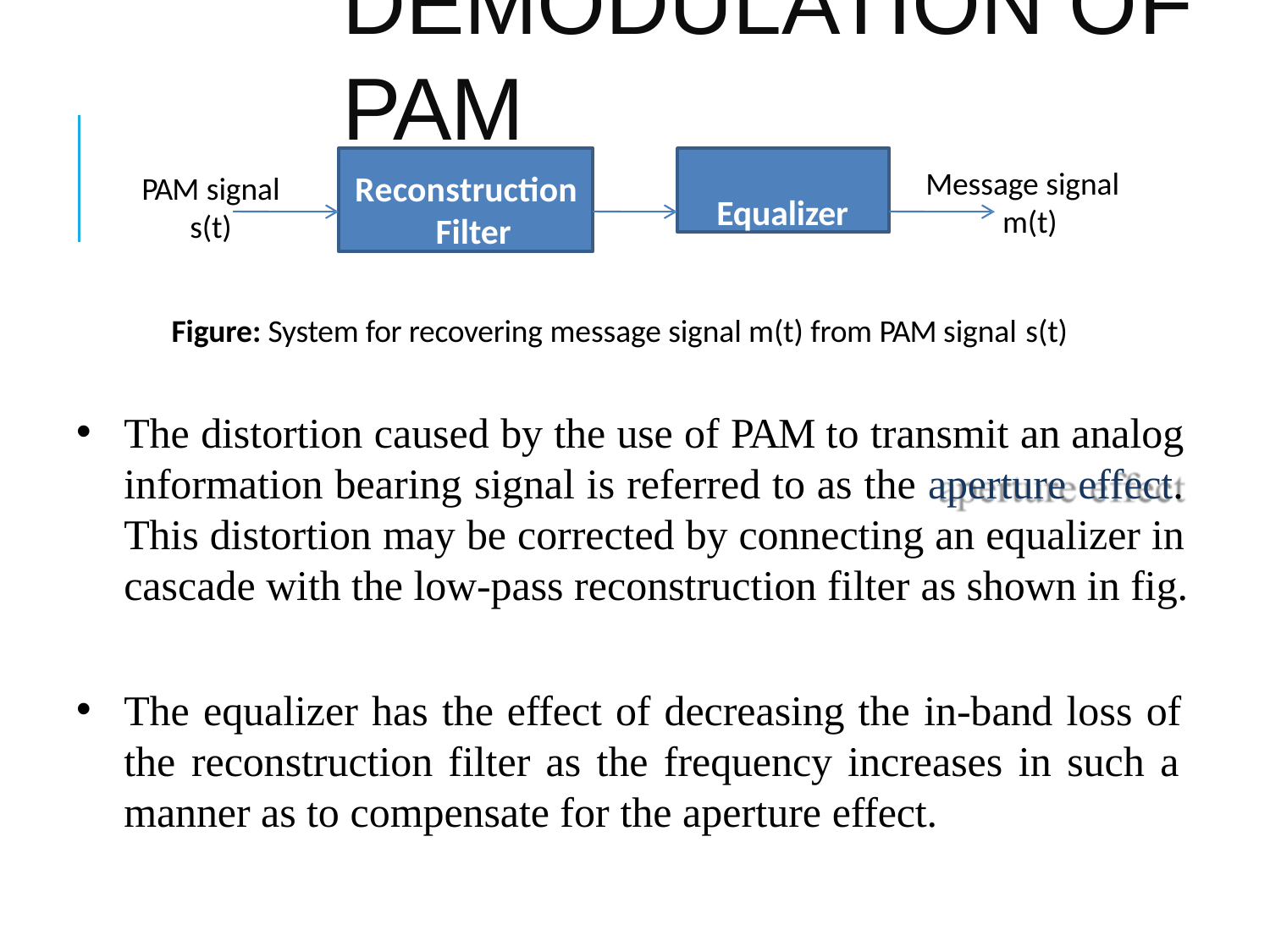

# Demodulation of PAM
Reconstruction  Filter

Equalizer
Message signal  m(t)
PAM signal
s(t)

Figure: System for recovering message signal m(t) from PAM signal s(t)

The distortion caused by the use of PAM to transmit an analog  information bearing signal is referred to as the aperture effect.  This distortion may be corrected by connecting an equalizer in  cascade with the low-pass reconstruction filter as shown in fig.

The equalizer has the effect of decreasing the in-band loss of  the reconstruction filter as the frequency increases in such a  manner as to compensate for the aperture effect.